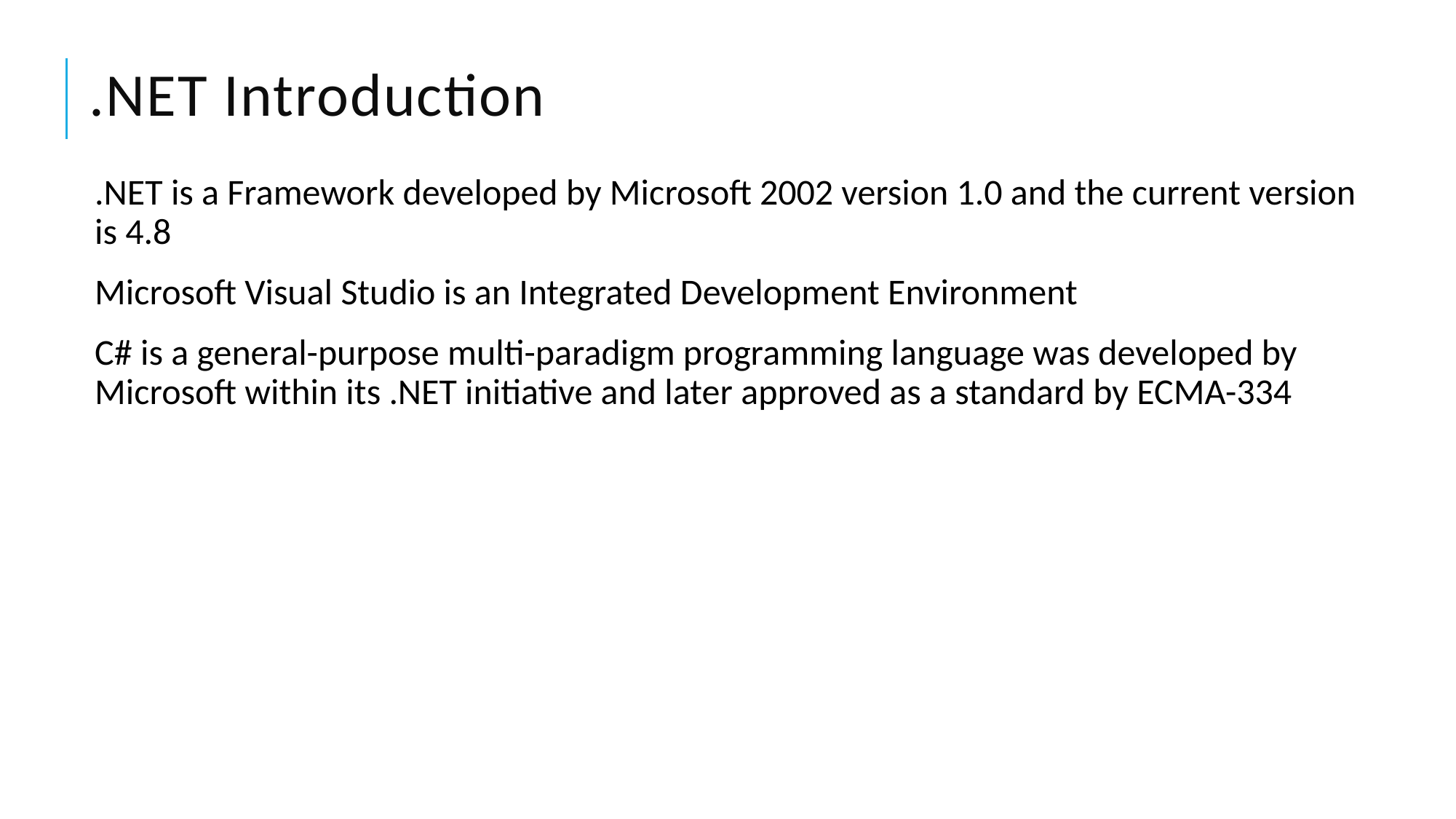

# .NET Introduction
.NET is a Framework developed by Microsoft 2002 version 1.0 and the current version is 4.8
Microsoft Visual Studio is an Integrated Development Environment
C# is a general-purpose multi-paradigm programming language was developed by Microsoft within its .NET initiative and later approved as a standard by ECMA-334